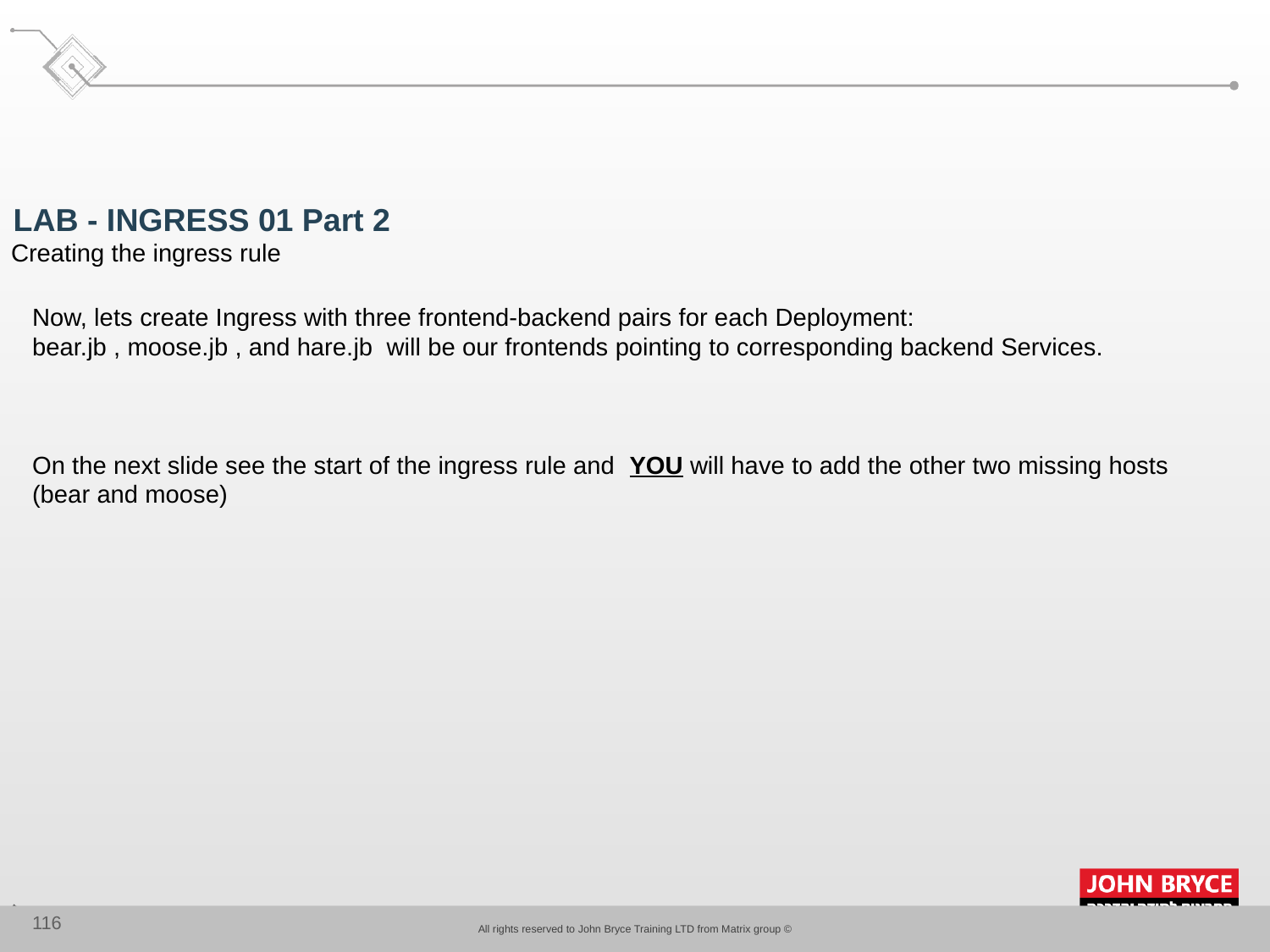

LAB - INGRESS 01 Part 2
Creating the ingress rule
Now, lets create Ingress with three frontend-backend pairs for each Deployment:
bear.jb , moose.jb , and hare.jb  will be our frontends pointing to corresponding backend Services.

On the next slide see the start of the ingress rule and  YOU will have to add the other two missing hosts (bear and moose)